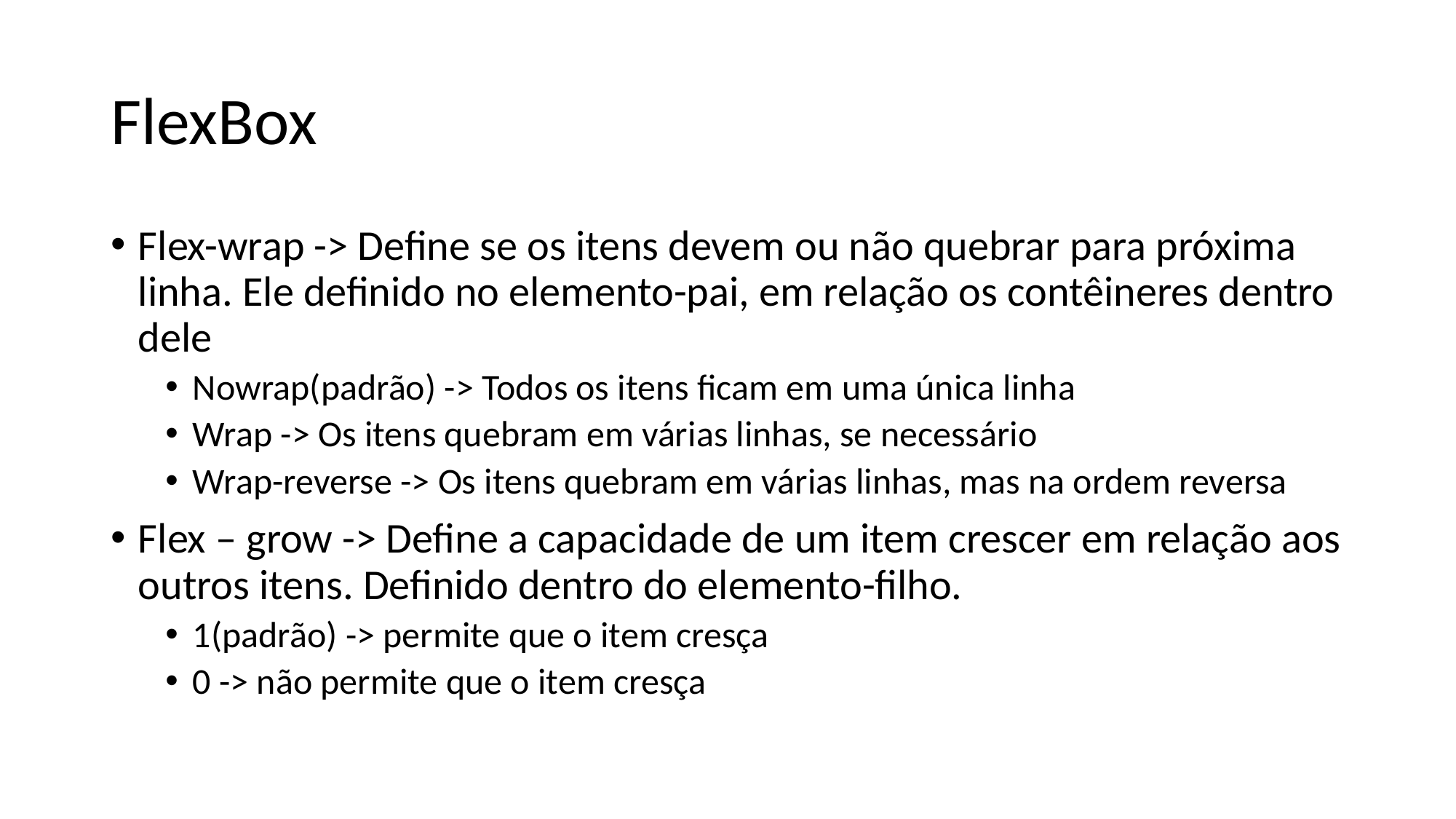

# FlexBox
Flex-wrap -> Define se os itens devem ou não quebrar para próxima linha. Ele definido no elemento-pai, em relação os contêineres dentro dele
Nowrap(padrão) -> Todos os itens ficam em uma única linha
Wrap -> Os itens quebram em várias linhas, se necessário
Wrap-reverse -> Os itens quebram em várias linhas, mas na ordem reversa
Flex – grow -> Define a capacidade de um item crescer em relação aos outros itens. Definido dentro do elemento-filho.
1(padrão) -> permite que o item cresça
0 -> não permite que o item cresça